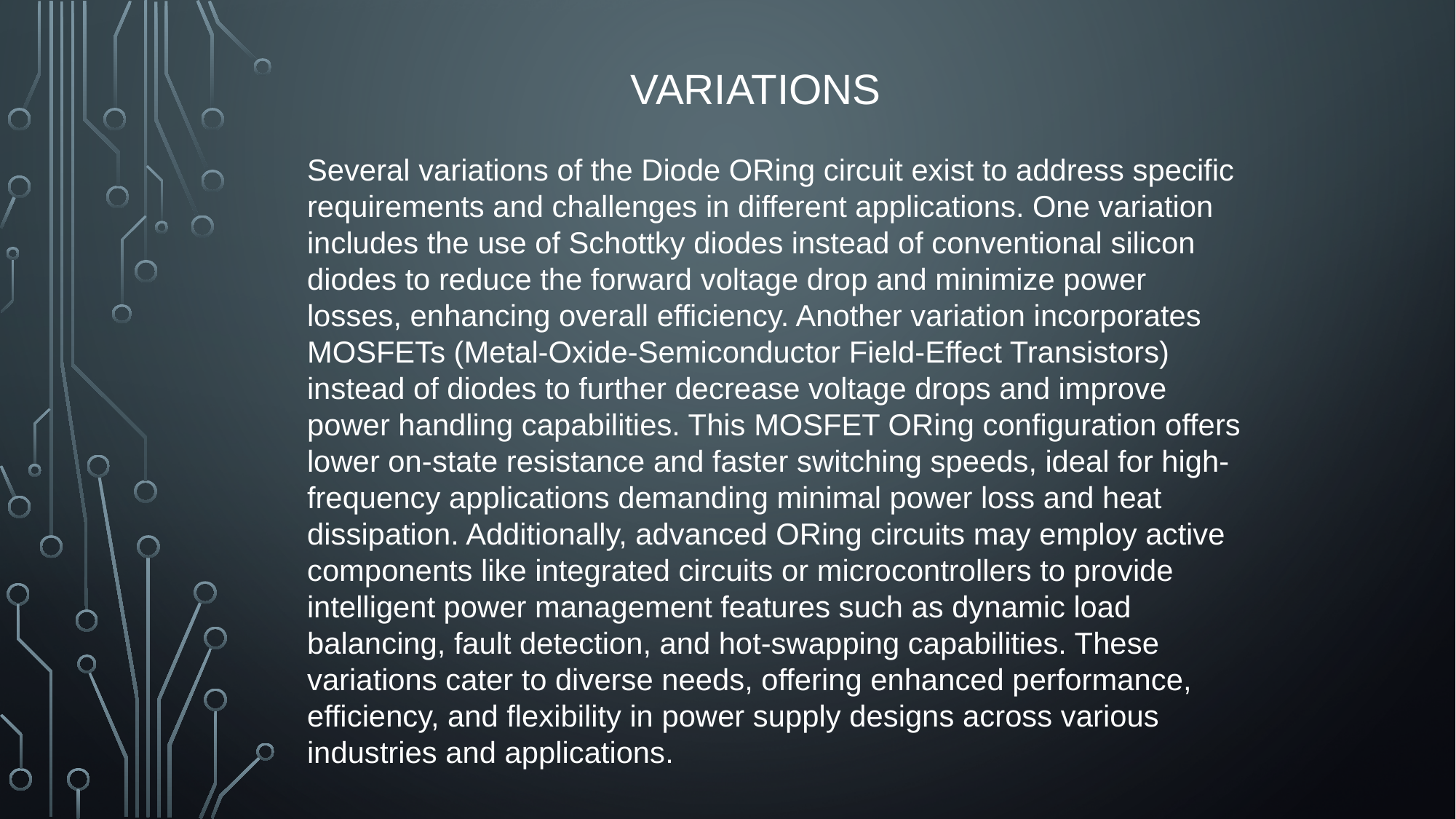

Variations
Several variations of the Diode ORing circuit exist to address specific requirements and challenges in different applications. One variation includes the use of Schottky diodes instead of conventional silicon diodes to reduce the forward voltage drop and minimize power losses, enhancing overall efficiency. Another variation incorporates MOSFETs (Metal-Oxide-Semiconductor Field-Effect Transistors) instead of diodes to further decrease voltage drops and improve power handling capabilities. This MOSFET ORing configuration offers lower on-state resistance and faster switching speeds, ideal for high-frequency applications demanding minimal power loss and heat dissipation. Additionally, advanced ORing circuits may employ active components like integrated circuits or microcontrollers to provide intelligent power management features such as dynamic load balancing, fault detection, and hot-swapping capabilities. These variations cater to diverse needs, offering enhanced performance, efficiency, and flexibility in power supply designs across various industries and applications.